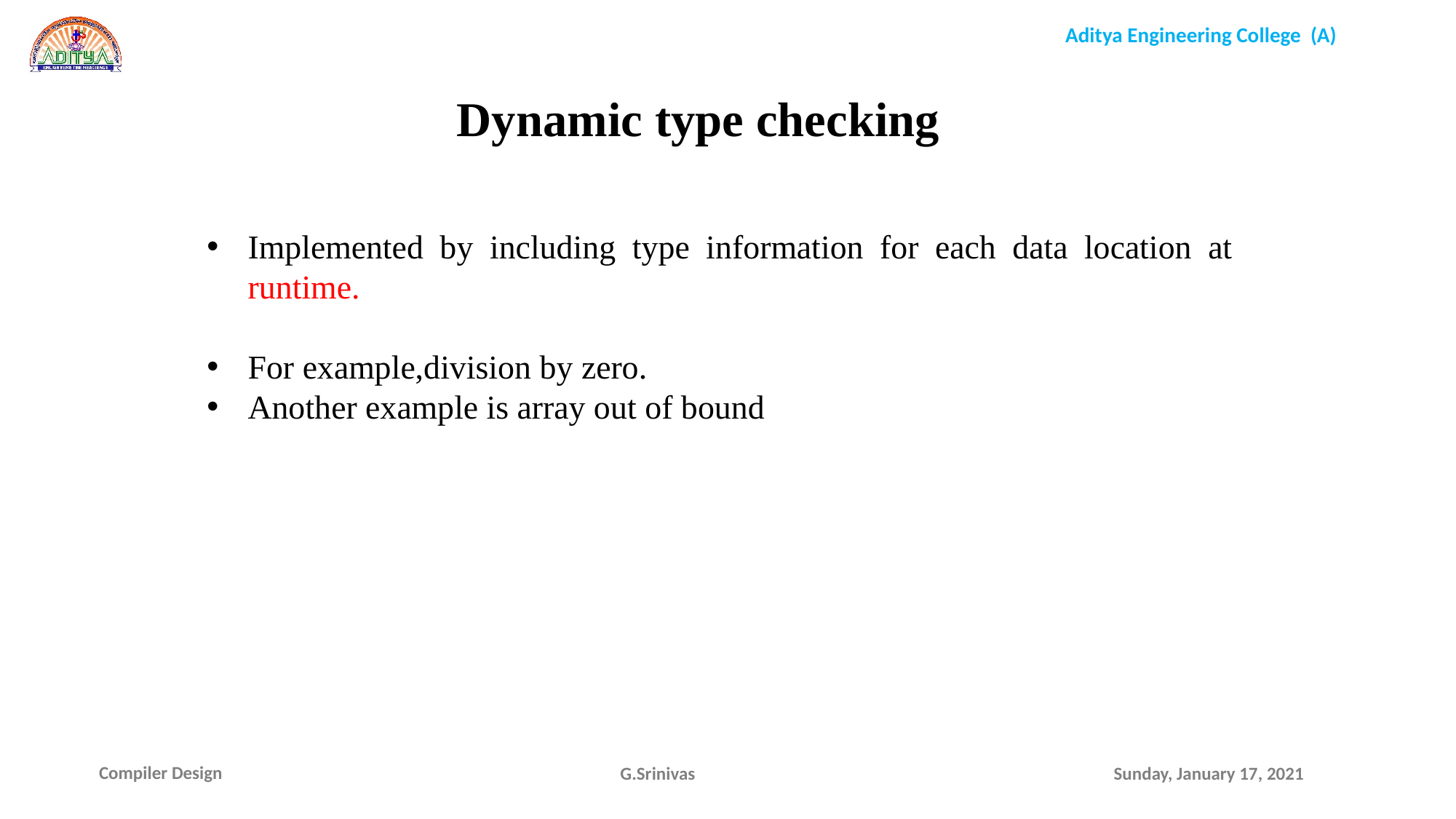

Dynamic type checking
Implemented by including type information for each data location at runtime.

For example,division by zero.
Another example is array out of bound
G.Srinivas
Sunday, January 17, 2021